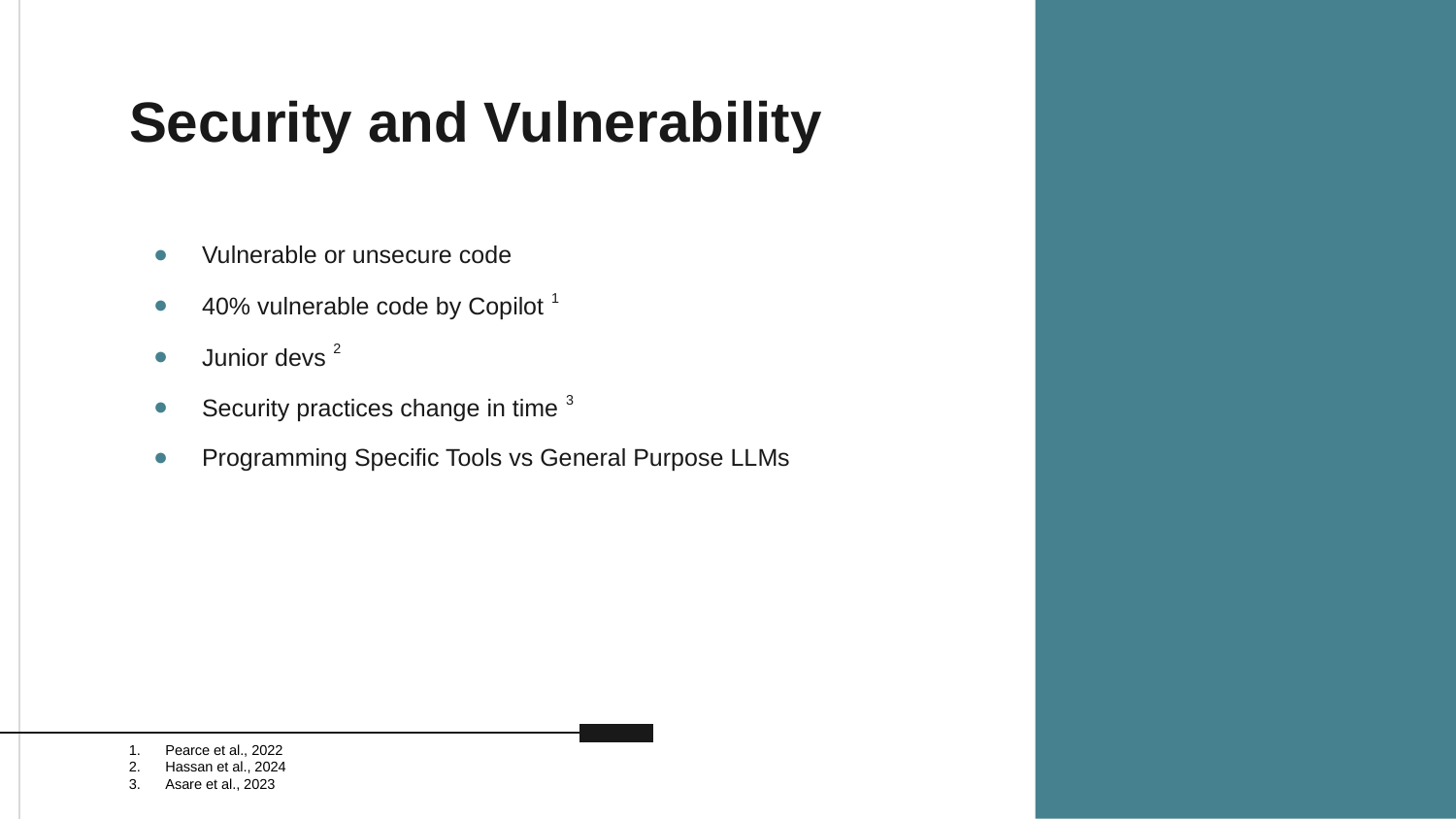

# Security and Vulnerability
Vulnerable or unsecure code
40% vulnerable code by Copilot 1
Junior devs 2
Security practices change in time 3
Programming Specific Tools vs General Purpose LLMs

Pearce et al., 2022
Hassan et al., 2024
Asare et al., 2023